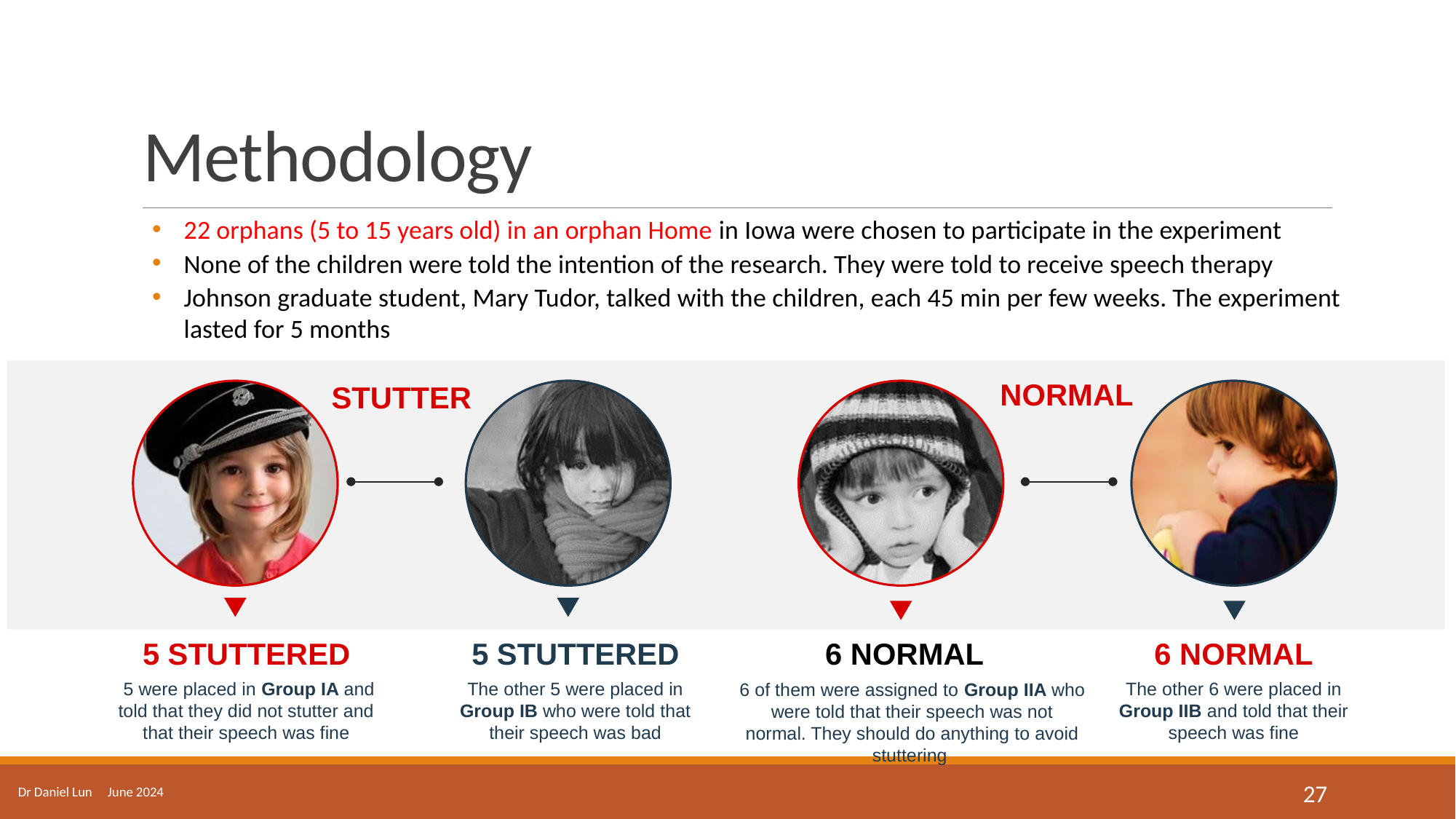

# Methodology
22 orphans (5 to 15 years old) in an orphan Home in Iowa were chosen to participate in the experiment
None of the children were told the intention of the research. They were told to receive speech therapy
Johnson graduate student, Mary Tudor, talked with the children, each 45 min per few weeks. The experiment lasted for 5 months

NORMAL

6 NORMAL
6 NORMAL
The other 6 were placed in Group IIB and told that their speech was fine
6 of them were assigned to Group IIA who were told that their speech was not normal. They should do anything to avoid stuttering
STUTTER

5 STUTTERED
5 STUTTERED
 5 were placed in Group IA and told that they did not stutter and that their speech was fine
The other 5 were placed in Group IB who were told that their speech was bad

Dr Daniel Lun     June 2024
27